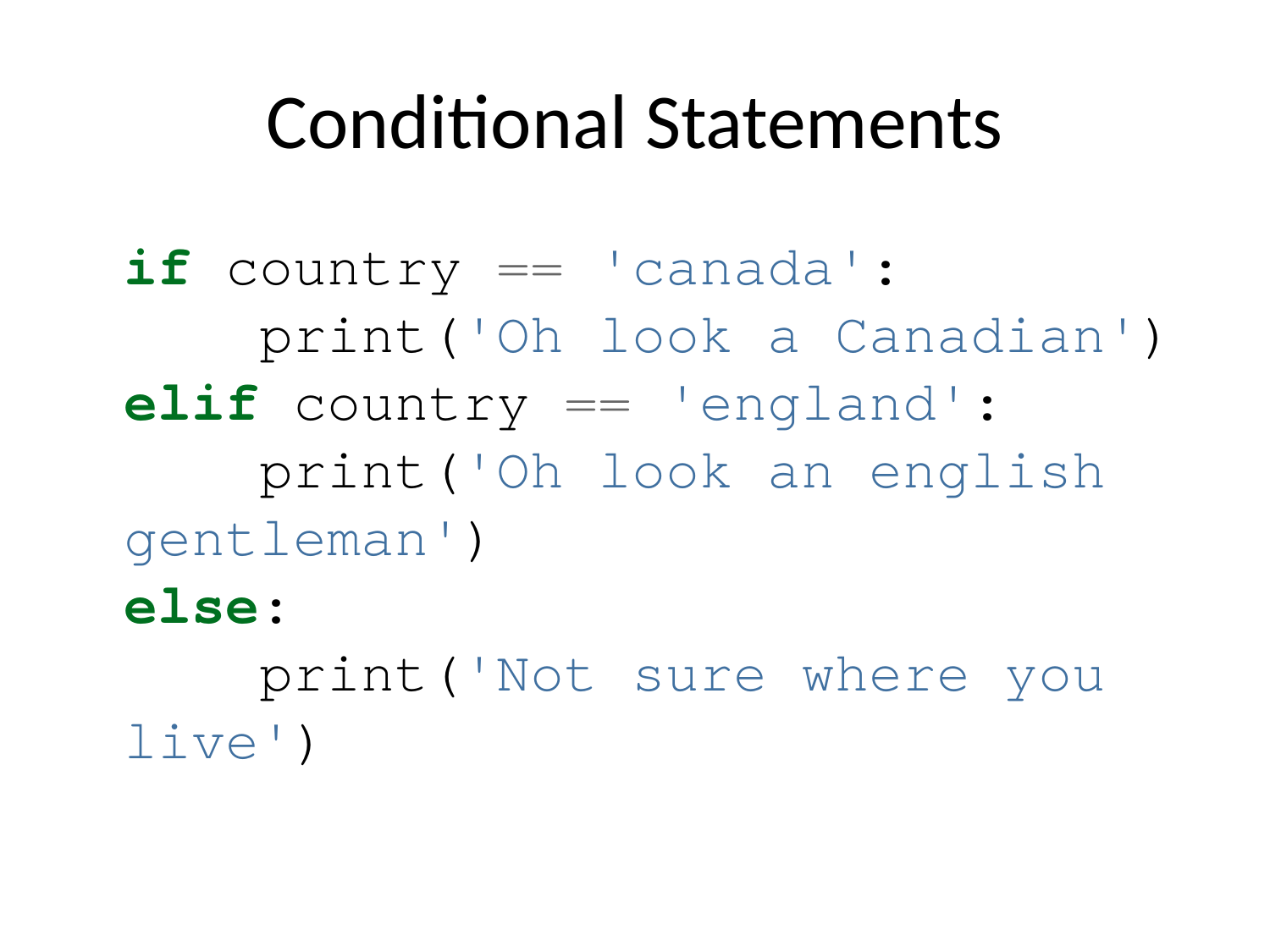

# Conditional Statements
if country == 'canada':
    print('Oh look a Canadian')
elif country == 'england':
    print('Oh look an english gentleman')
else:
    print('Not sure where you live')